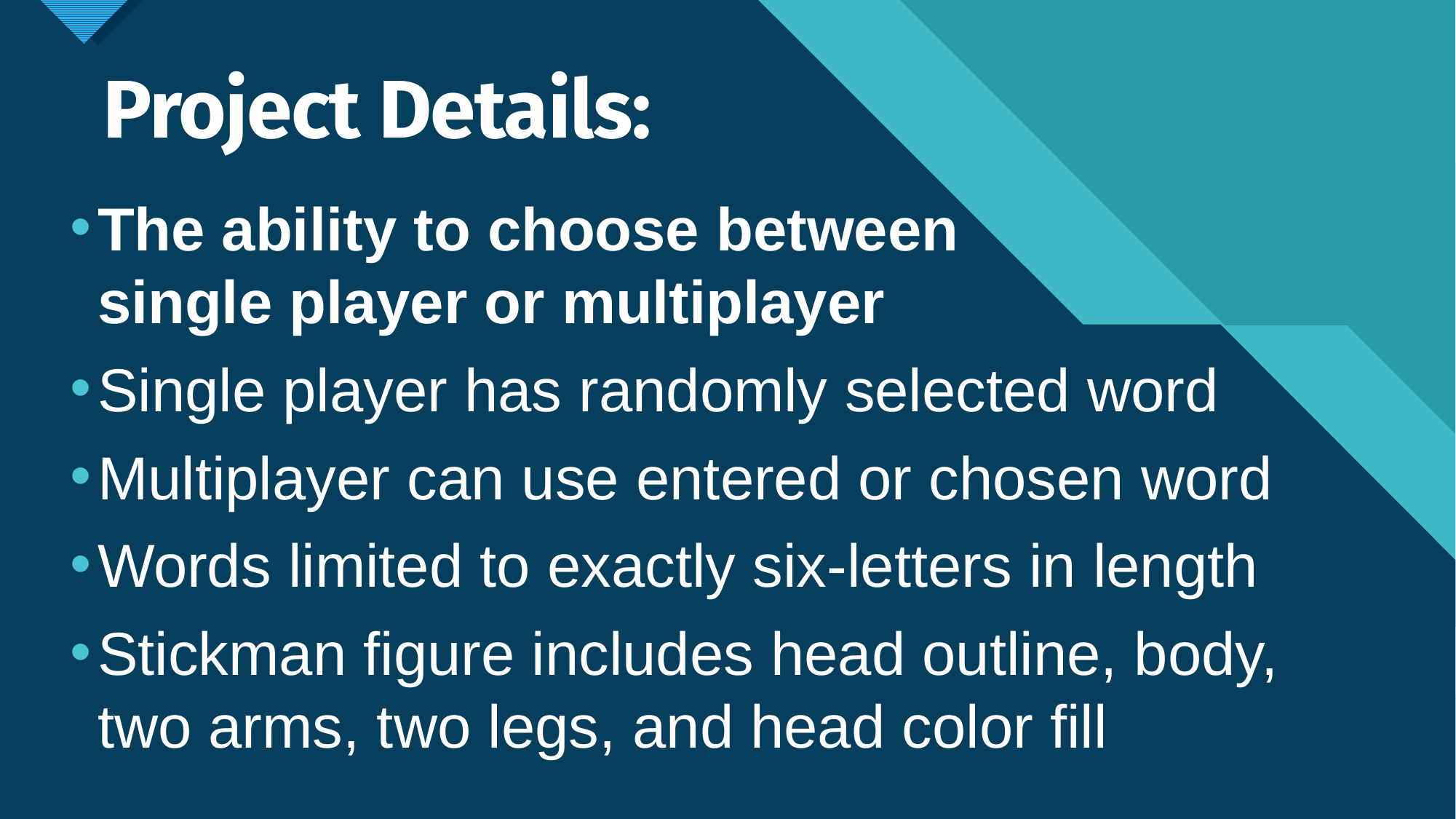

# Project Details:
The ability to choose between                  	single player or multiplayer
Single player has randomly selected word
Multiplayer can use entered or chosen word
Words limited to exactly six-letters in length
Stickman figure includes head outline, body, two arms, two legs, and head color fill